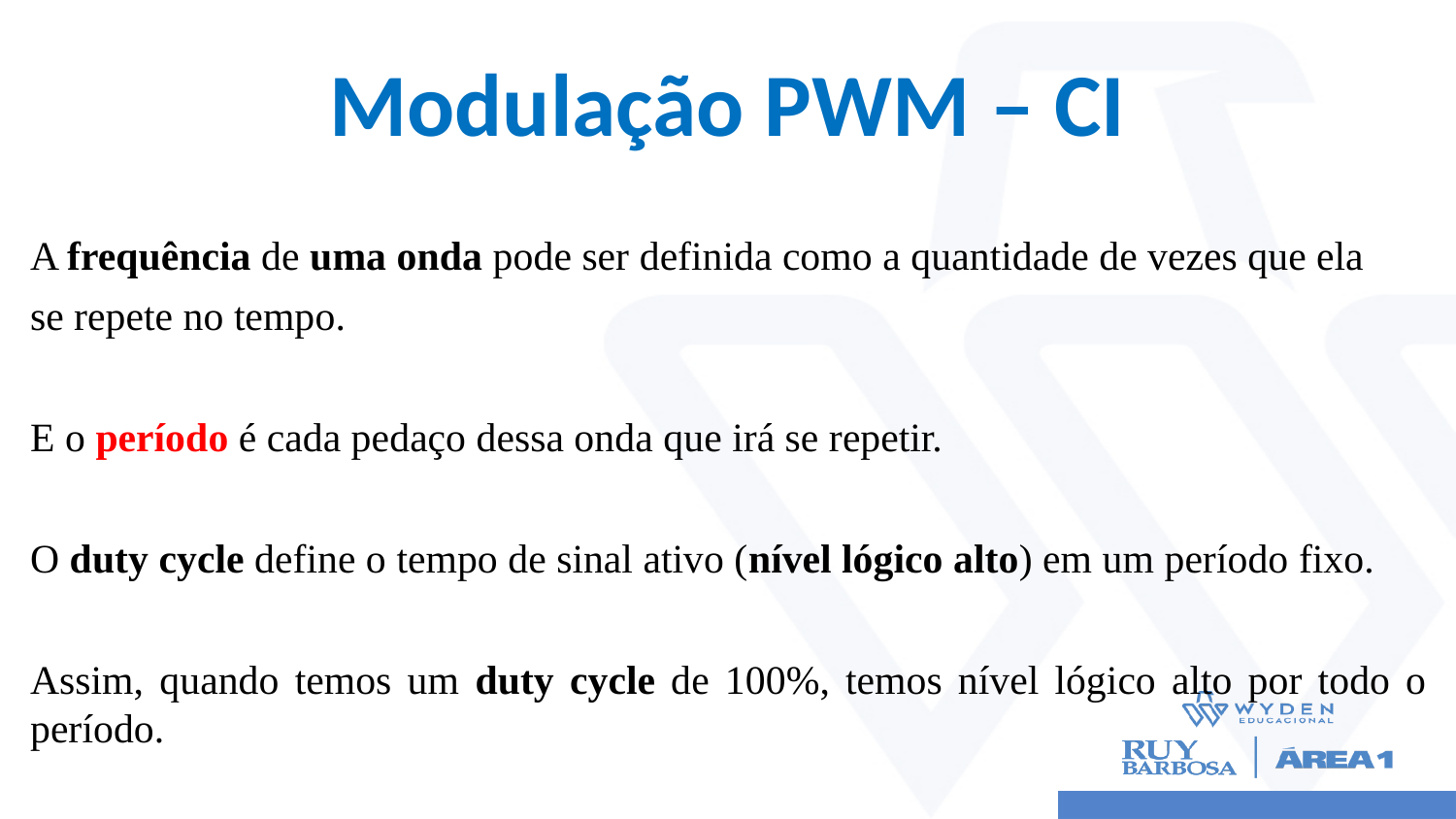

# Modulação PWM – CI
A frequência de uma onda pode ser definida como a quantidade de vezes que ela
se repete no tempo.

E o período é cada pedaço dessa onda que irá se repetir.

O duty cycle define o tempo de sinal ativo (nível lógico alto) em um período fixo.

Assim, quando temos um duty cycle de 100%, temos nível lógico alto por todo o período.